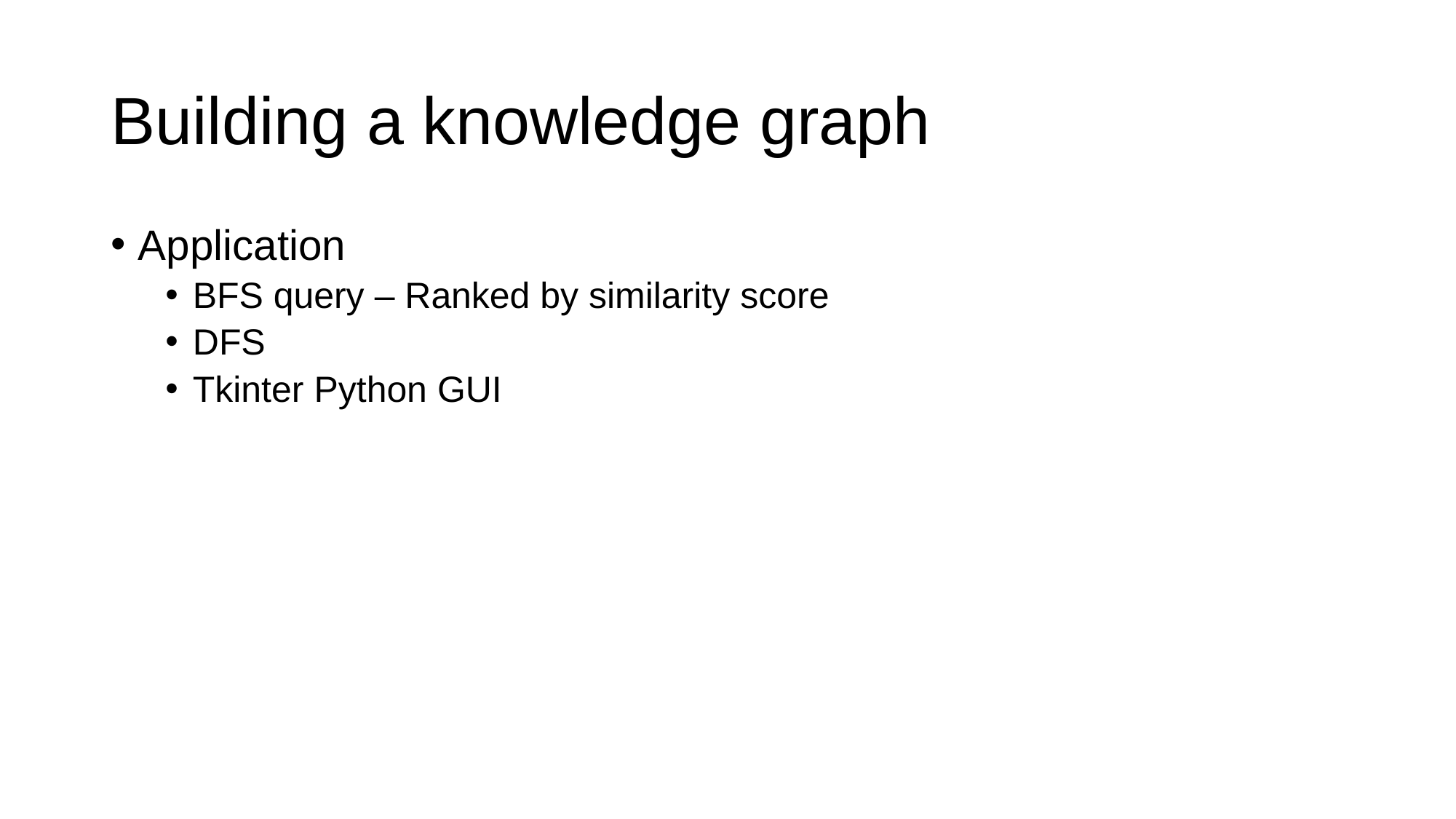

# Building a knowledge graph
Application
BFS query – Ranked by similarity score
DFS
Tkinter Python GUI